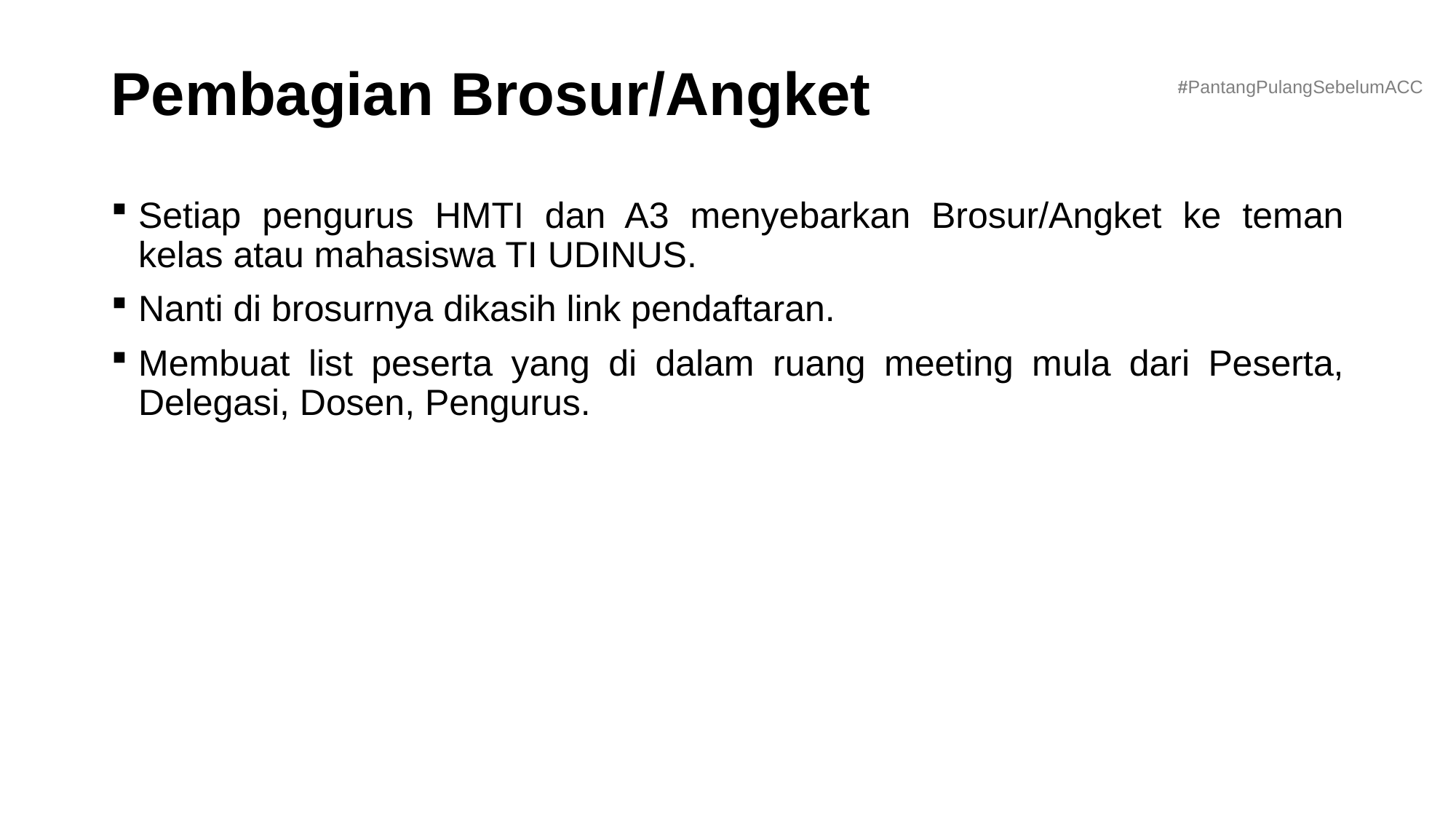

# Pembagian Brosur/Angket
#PantangPulangSebelumACC
Setiap pengurus HMTI dan A3 menyebarkan Brosur/Angket ke teman kelas atau mahasiswa TI UDINUS.
Nanti di brosurnya dikasih link pendaftaran.
Membuat list peserta yang di dalam ruang meeting mula dari Peserta, Delegasi, Dosen, Pengurus.